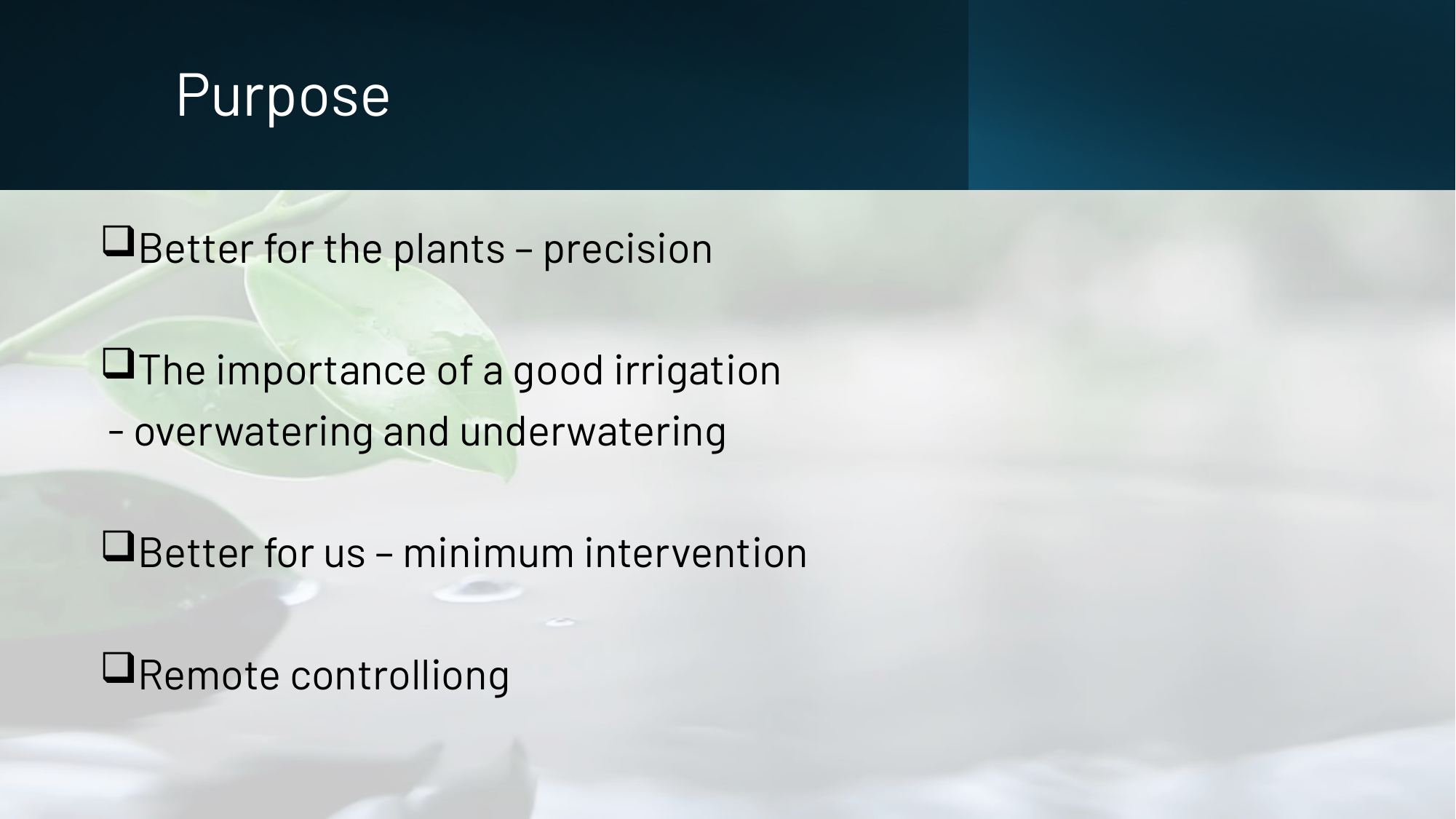

# Purpose
Better for the plants – precision

The importance of a good irrigation
 - overwatering and underwatering

Better for us – minimum intervention

Remote controlliong